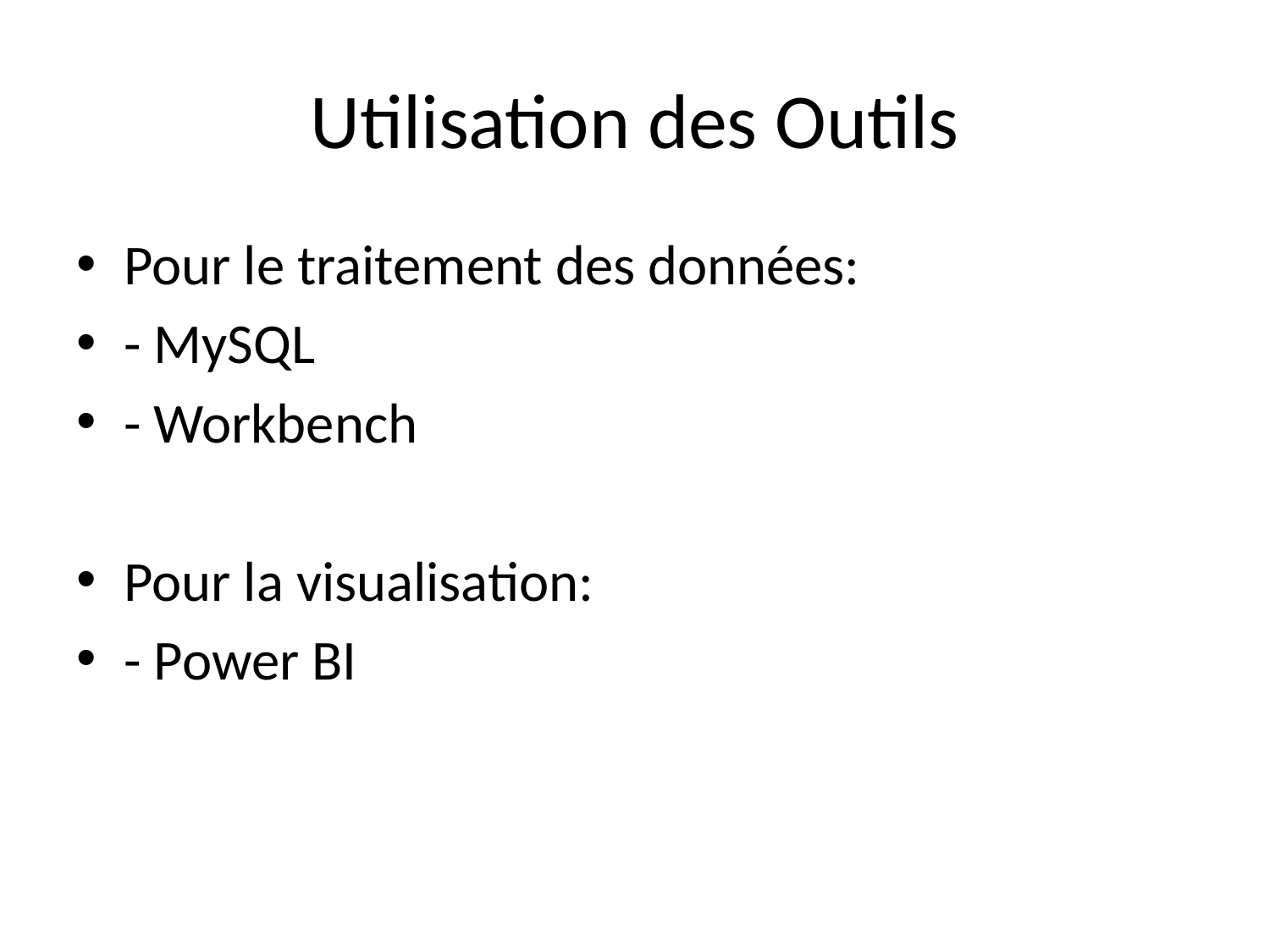

# Utilisation des Outils
Pour le traitement des données:
- MySQL
- Workbench

Pour la visualisation:
- Power BI